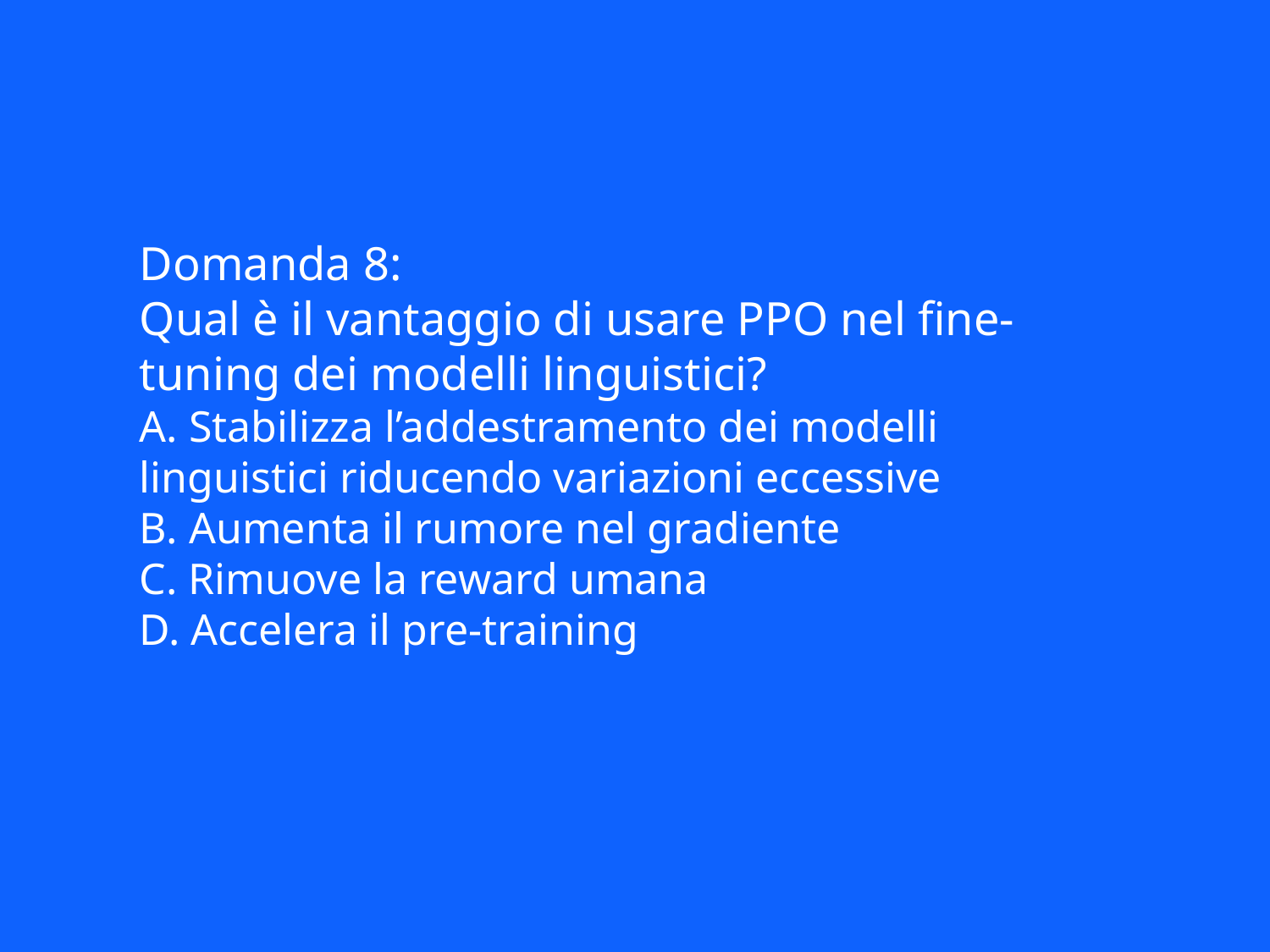

Domanda 8:
Qual è il vantaggio di usare PPO nel fine-tuning dei modelli linguistici?
A. Stabilizza l’addestramento dei modelli linguistici riducendo variazioni eccessive
B. Aumenta il rumore nel gradiente
C. Rimuove la reward umana
D. Accelera il pre-training